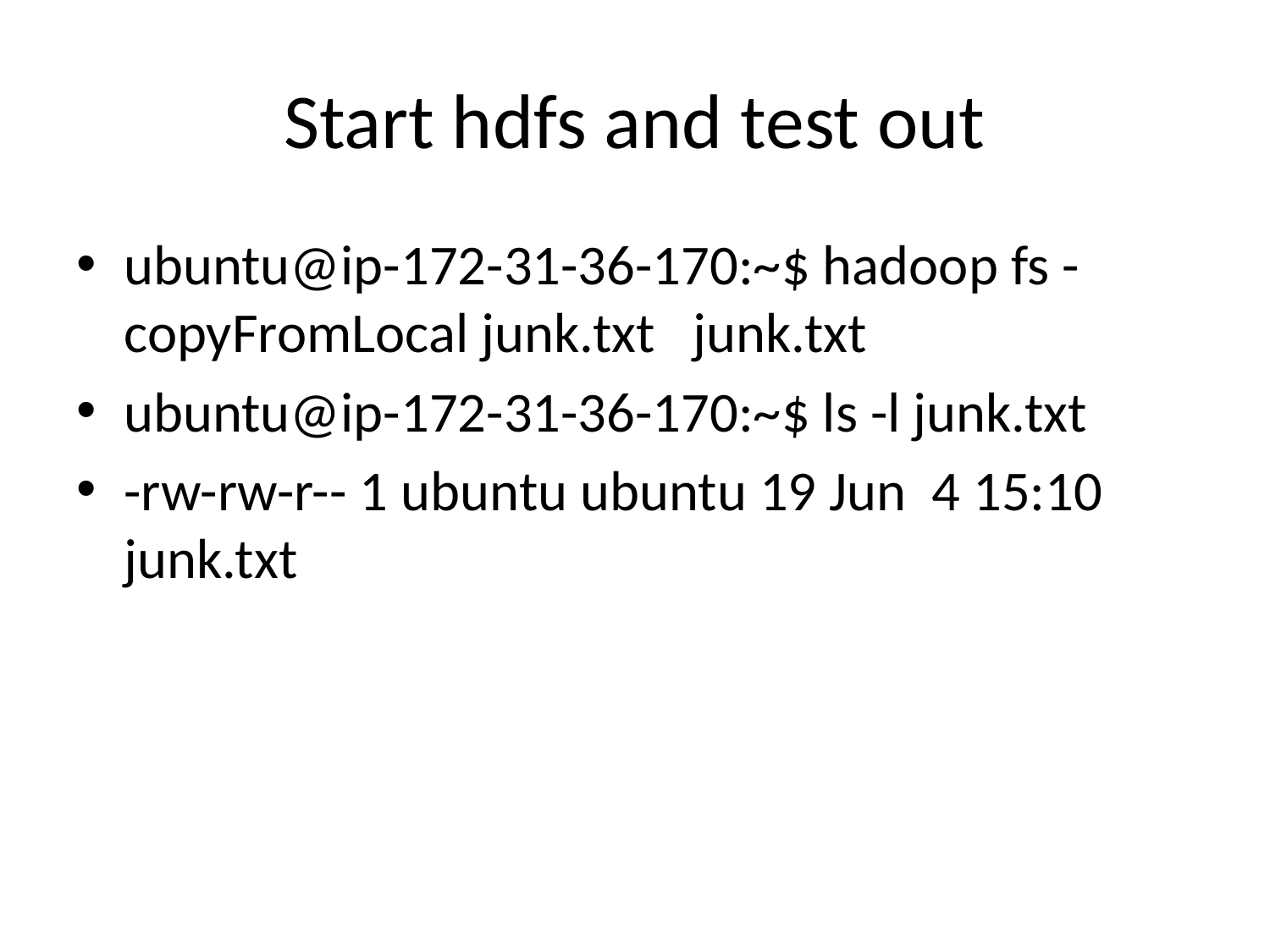

# Start hdfs and test out
ubuntu@ip-172-31-36-170:~$ hadoop fs -copyFromLocal junk.txt   junk.txt
ubuntu@ip-172-31-36-170:~$ ls -l junk.txt
-rw-rw-r-- 1 ubuntu ubuntu 19 Jun  4 15:10 junk.txt